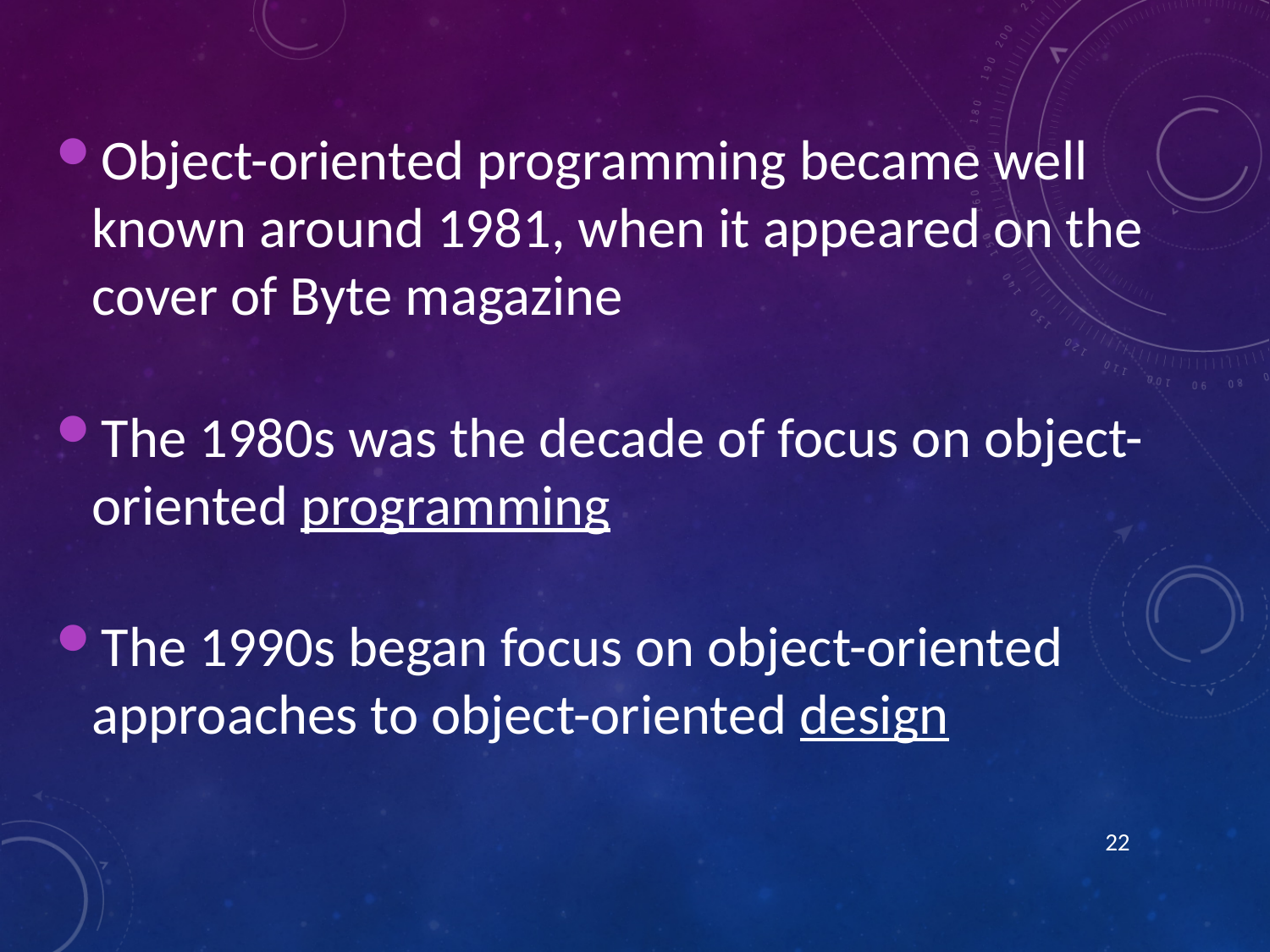

Object-oriented programming became well known around 1981, when it appeared on the cover of Byte magazine

The 1980s was the decade of focus on object-oriented programming

The 1990s began focus on object-oriented approaches to object-oriented design
22